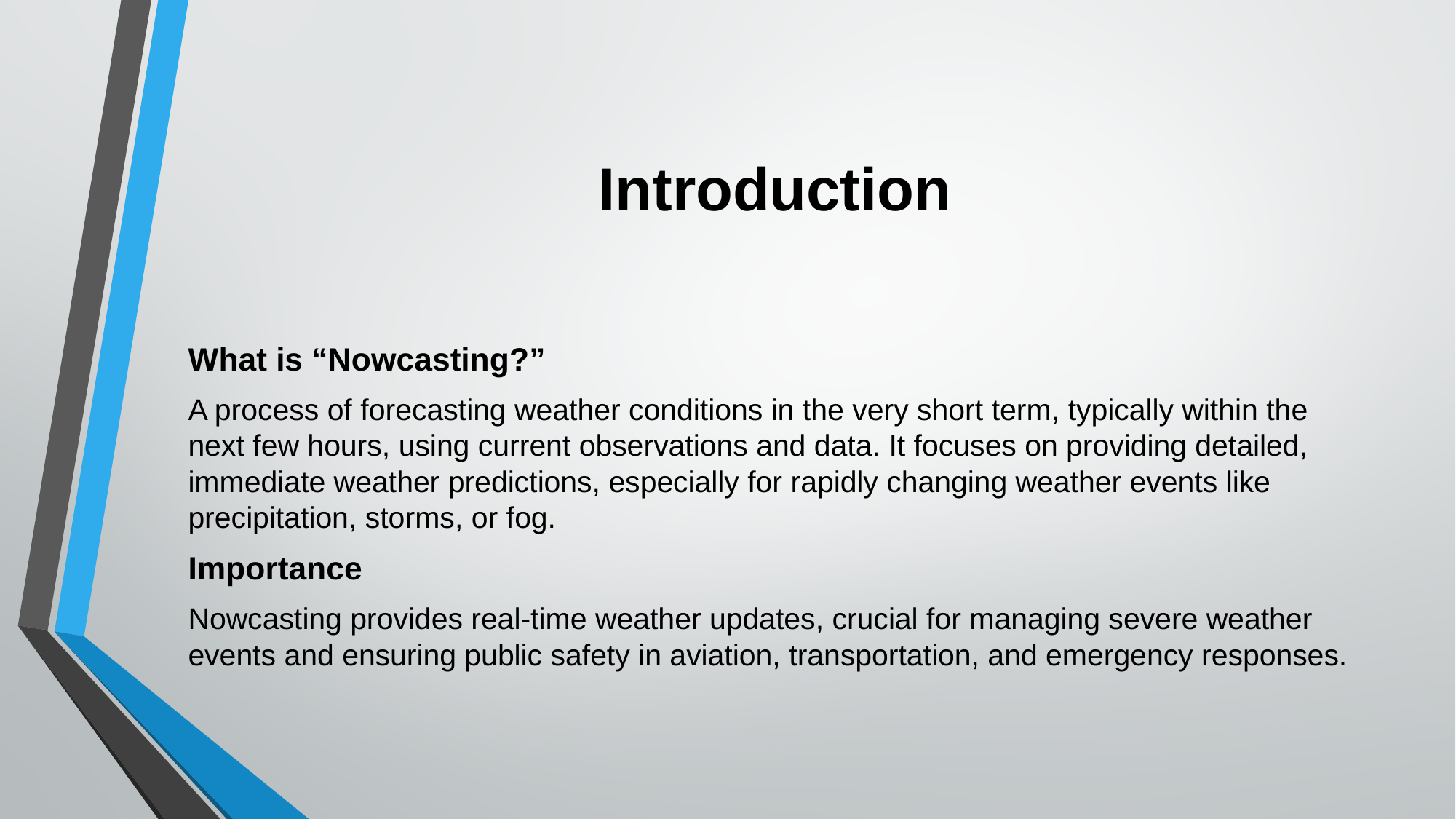

# Introduction
What is “Nowcasting?”
A process of forecasting weather conditions in the very short term, typically within the next few hours, using current observations and data. It focuses on providing detailed, immediate weather predictions, especially for rapidly changing weather events like precipitation, storms, or fog.
Importance
Nowcasting provides real-time weather updates, crucial for managing severe weather events and ensuring public safety in aviation, transportation, and emergency responses.